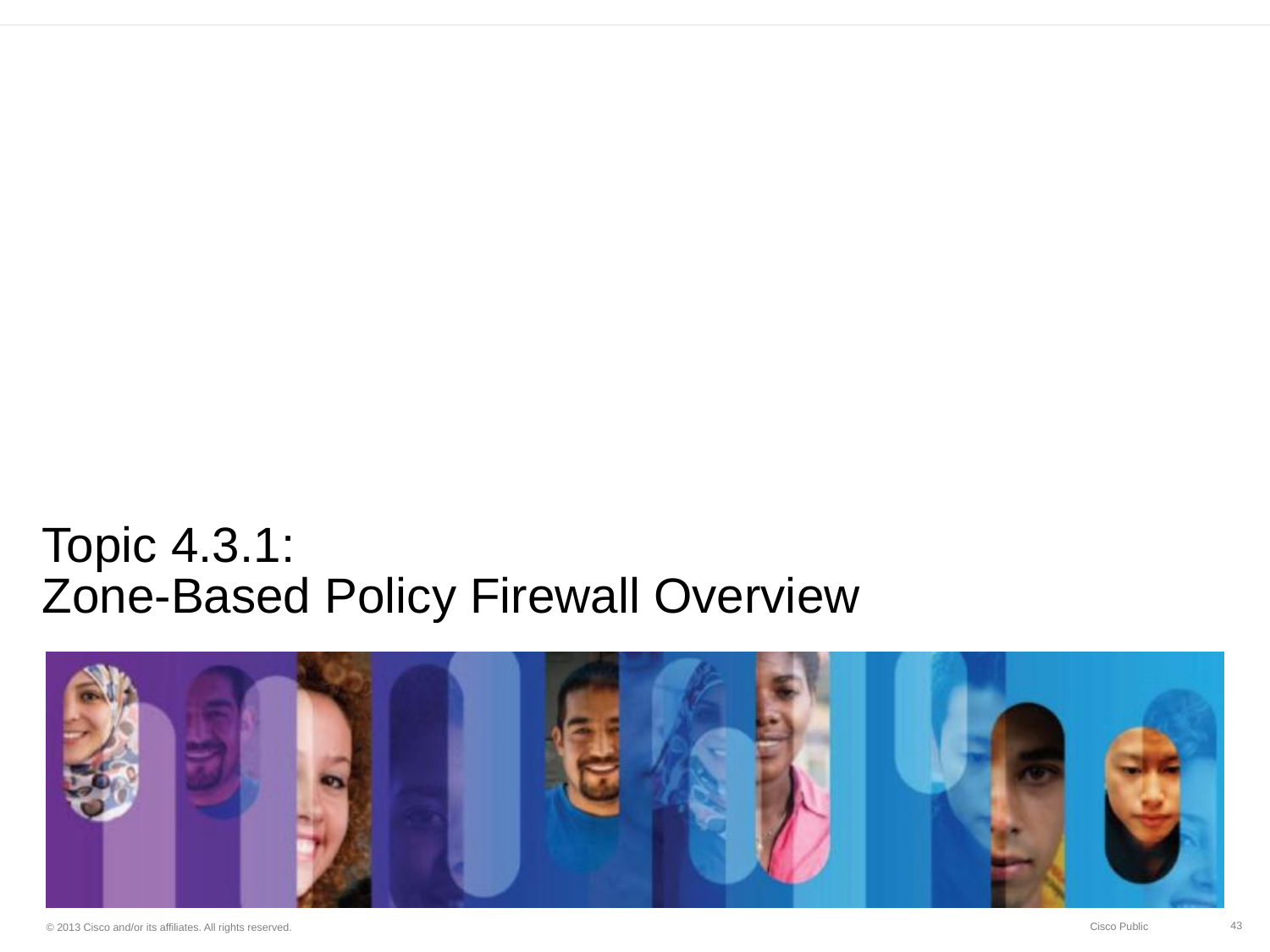

# Topic 4.3.1: Zone-Based Policy Firewall Overview